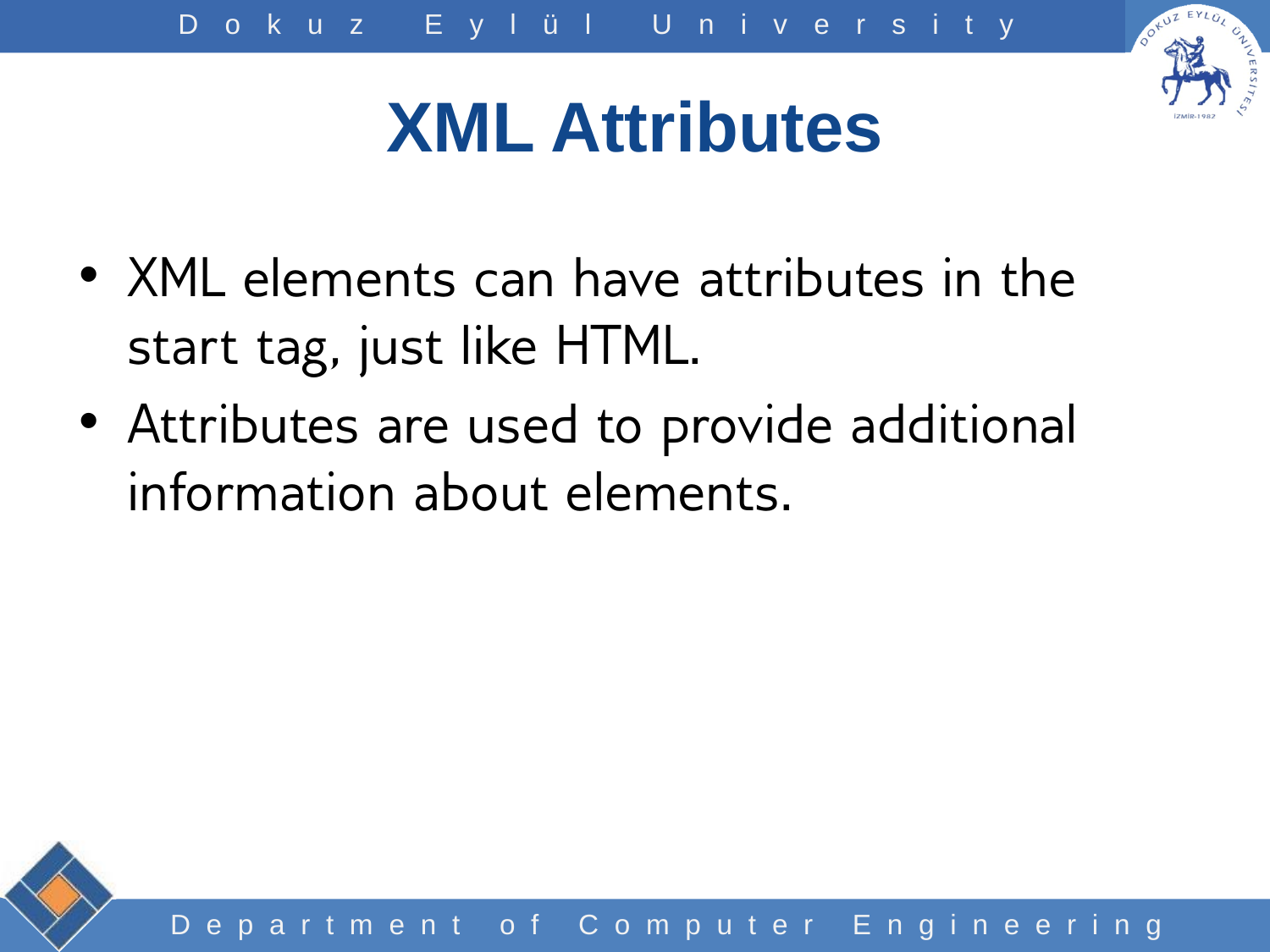

# XML Attributes
XML elements can have attributes in the start tag, just like HTML.
Attributes are used to provide additional information about elements.